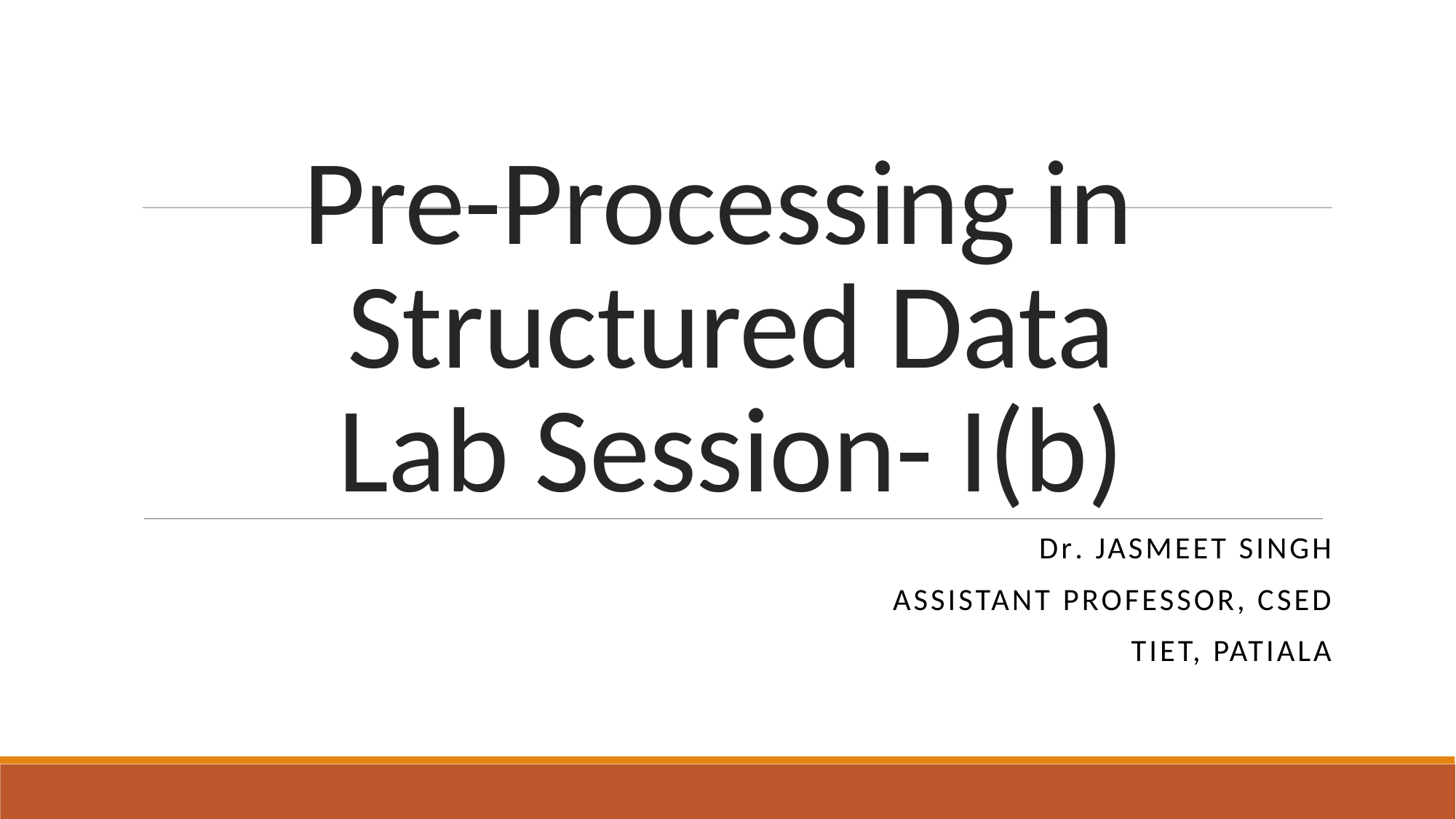

# Pre-Processing in Structured Data Lab Session- I(b)
Dr. Jasmeet singh
Assistant Professor, CSED
TIET, Patiala